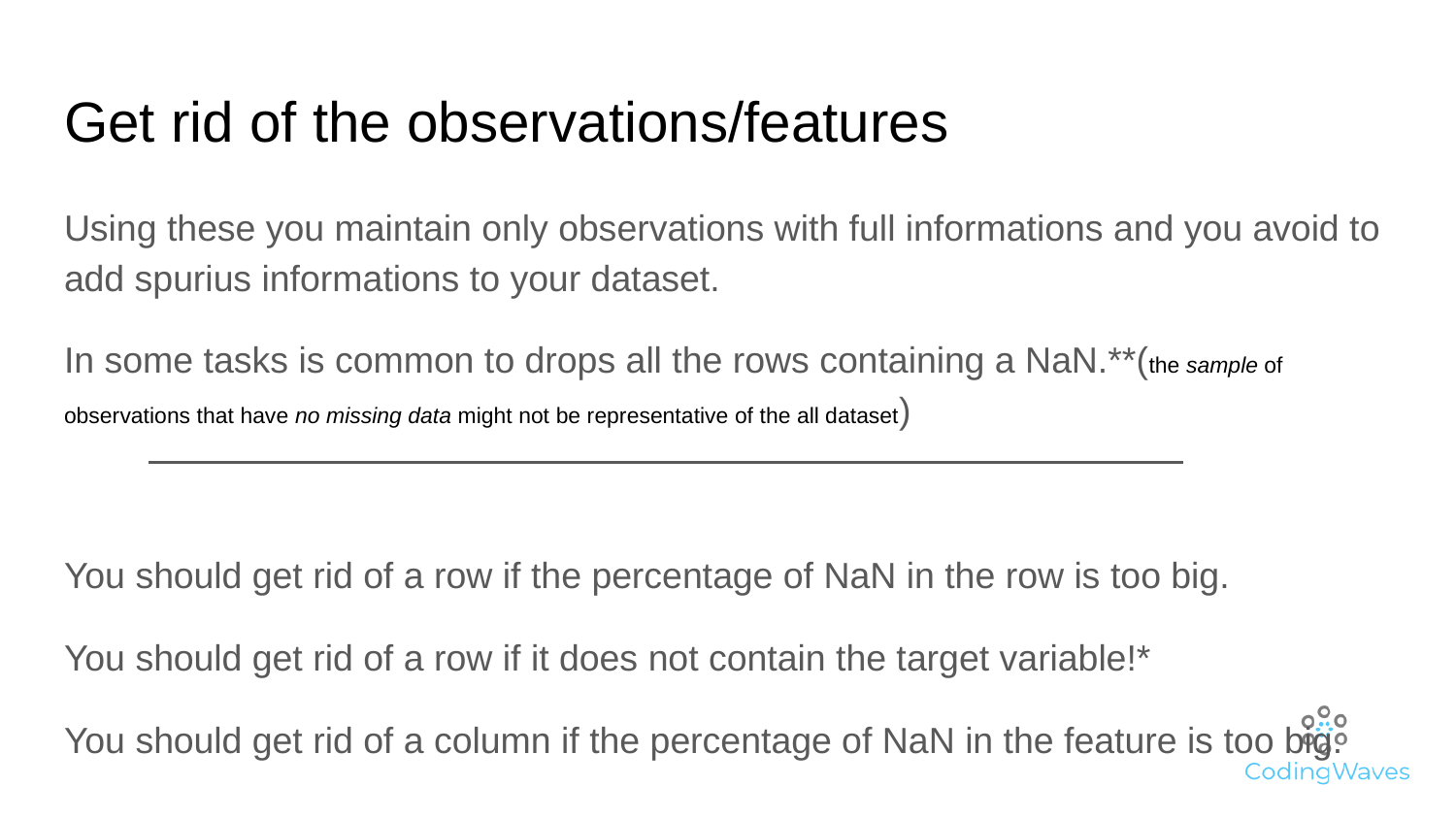

# Get rid of the observations/features
Using these you maintain only observations with full informations and you avoid to add spurius informations to your dataset.
In some tasks is common to drops all the rows containing a NaN.**(the sample of observations that have no missing data might not be representative of the all dataset)

You should get rid of a row if the percentage of NaN in the row is too big.
You should get rid of a row if it does not contain the target variable!*
You should get rid of a column if the percentage of NaN in the feature is too big.